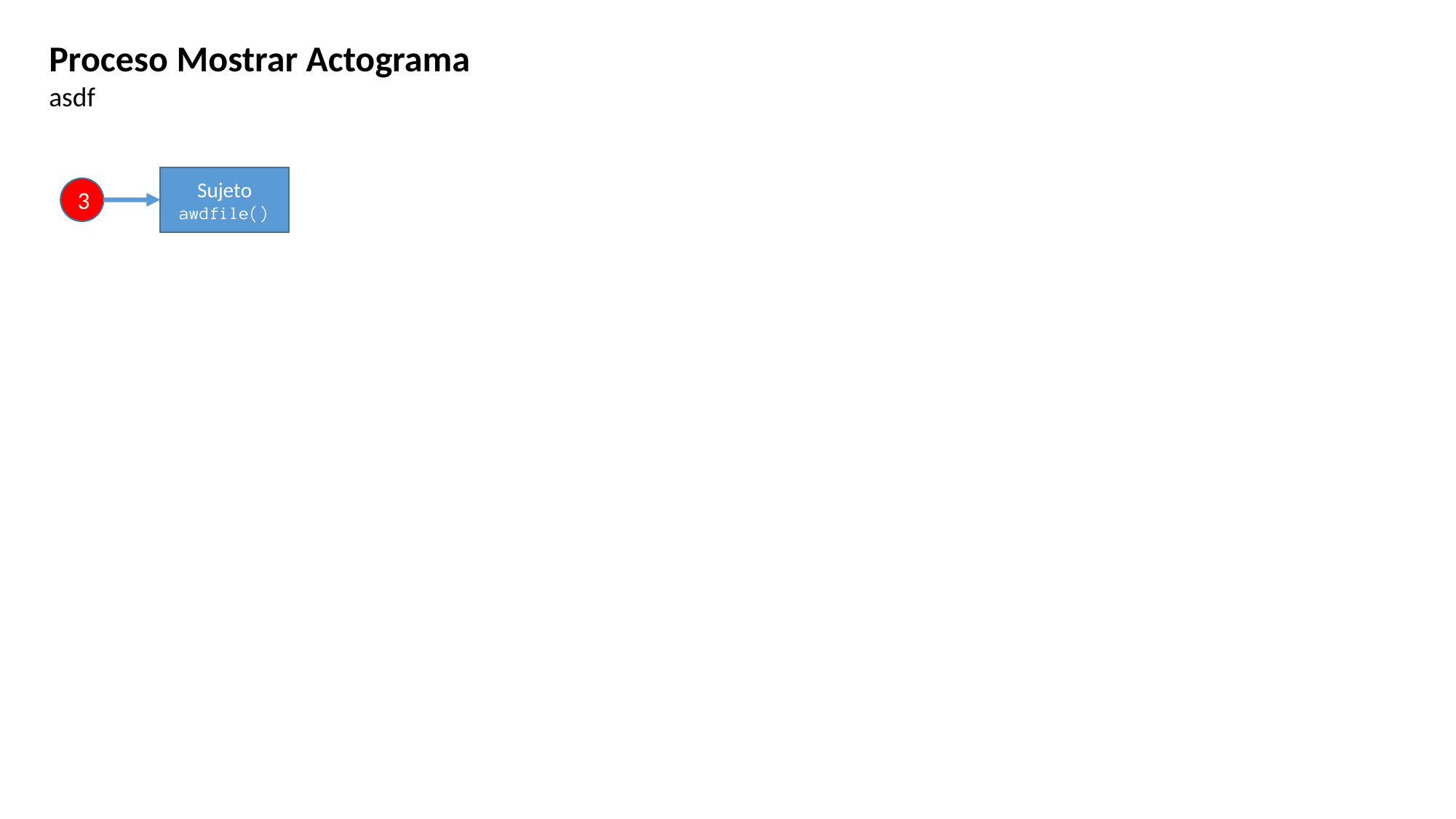

Proceso Mostrar Actograma
asdf
Sujeto
awdfile()
3